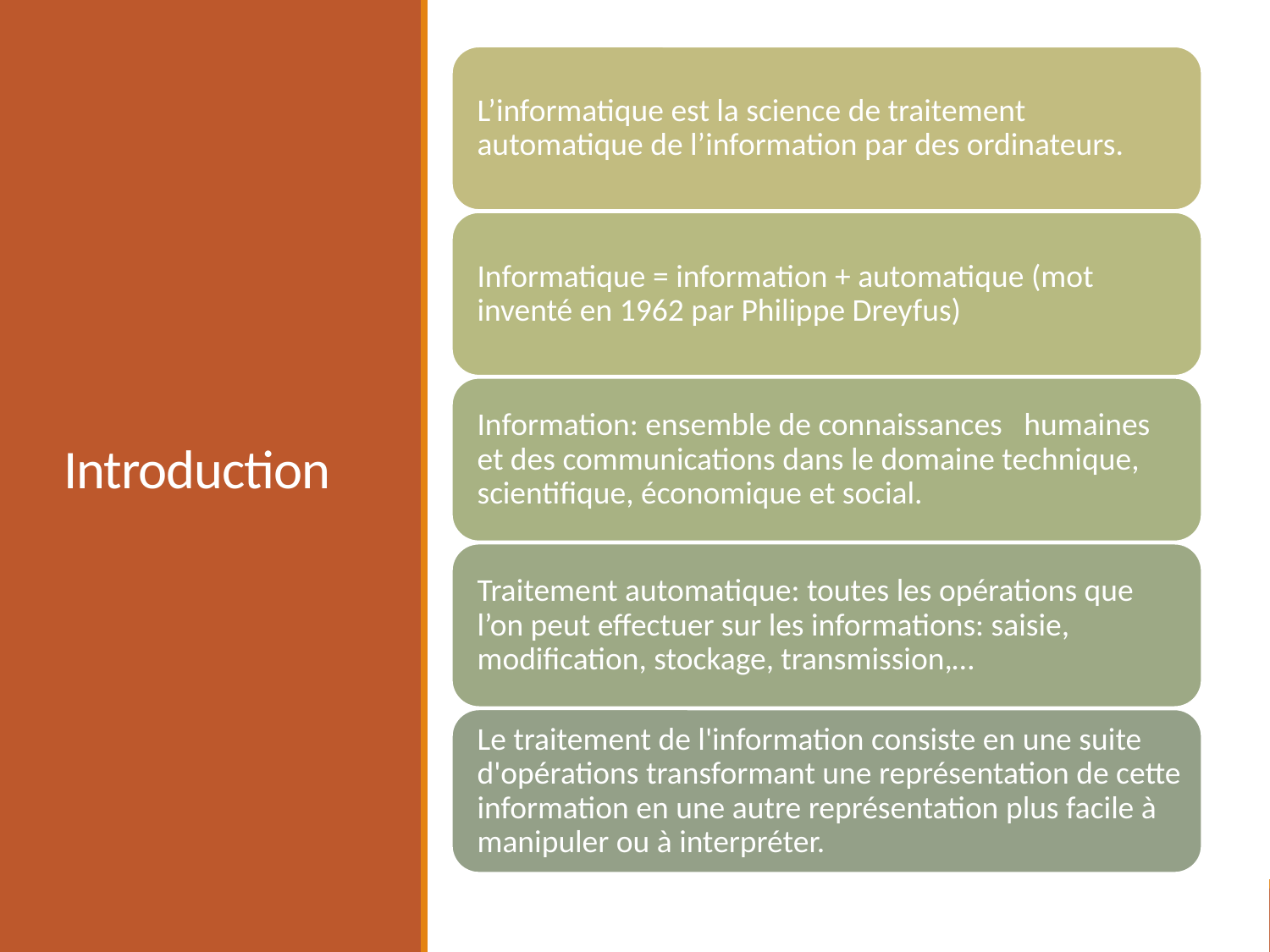

L’informatique est la science de traitement automatique de l’information par des ordinateurs.
Informatique = information + automatique (mot inventé en 1962 par Philippe Dreyfus)
Information: ensemble de connaissances   humaines et des communications dans le domaine technique, scientifique, économique et social.
Traitement automatique: toutes les opérations que l’on peut effectuer sur les informations: saisie, modification, stockage, transmission,…
Le traitement de l'information consiste en une suite d'opérations transformant une représentation de cette information en une autre représentation plus facile à manipuler ou à interpréter.
# Introduction